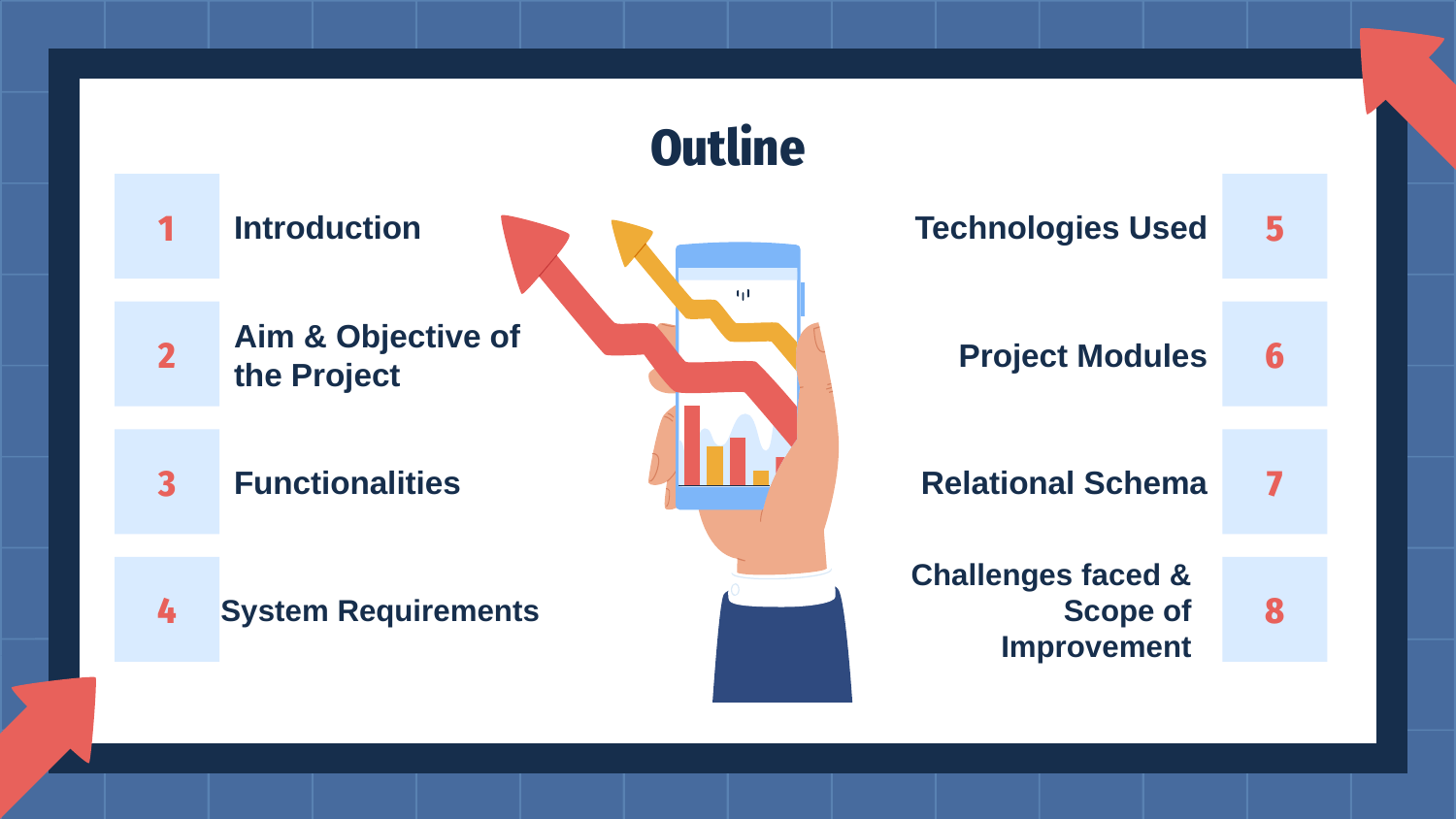

# Outline
Introduction
Technologies Used
5
1

Project Modules
6
2
Aim & Objective of the Project
3
Functionalities
Relational Schema
7
Challenges faced & Scope of Improvement
8
System Requirements
4